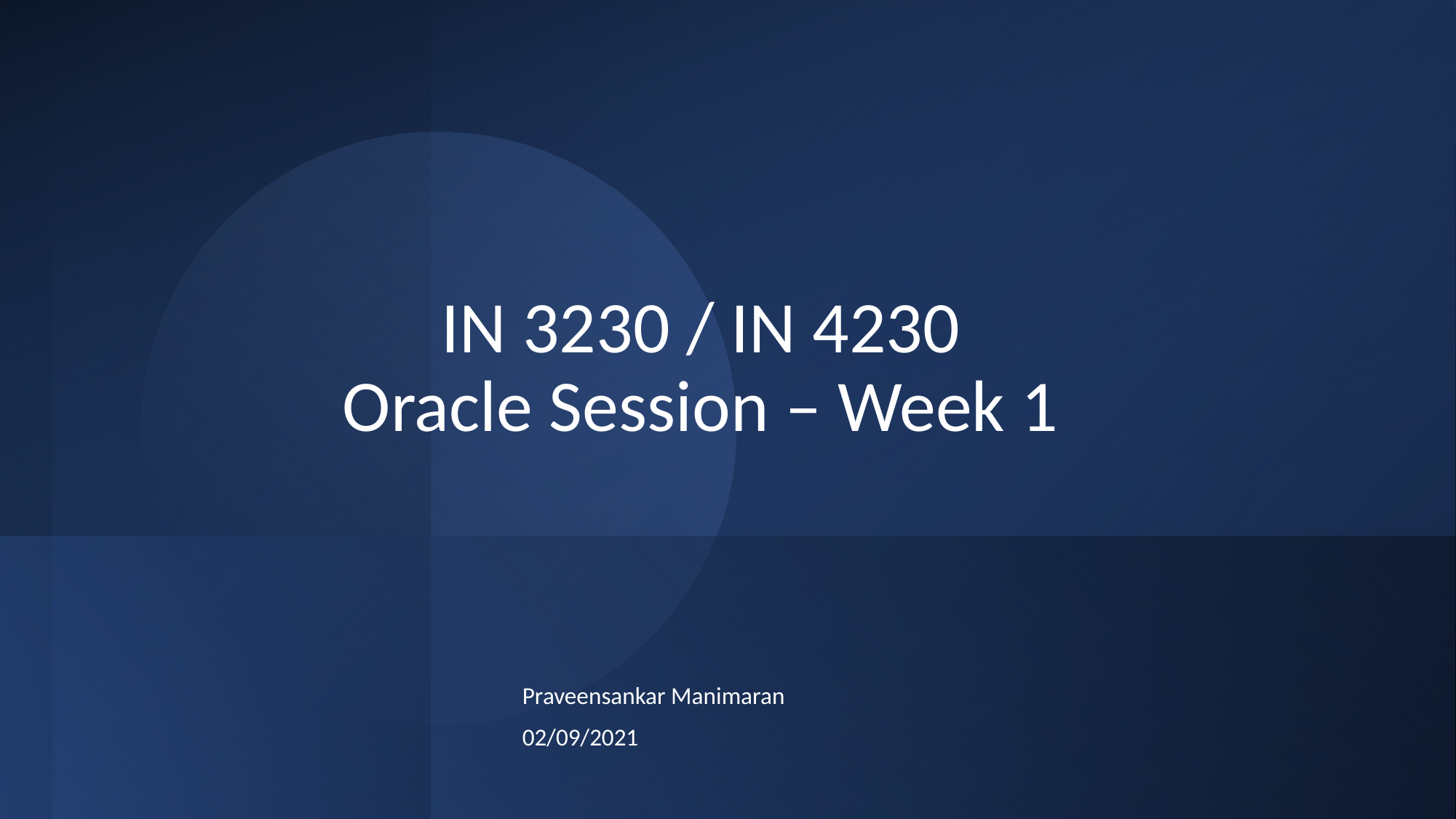

# IN 3230 / IN 4230 Oracle Session – Week 1

Praveensankar Manimaran
02/09/2021